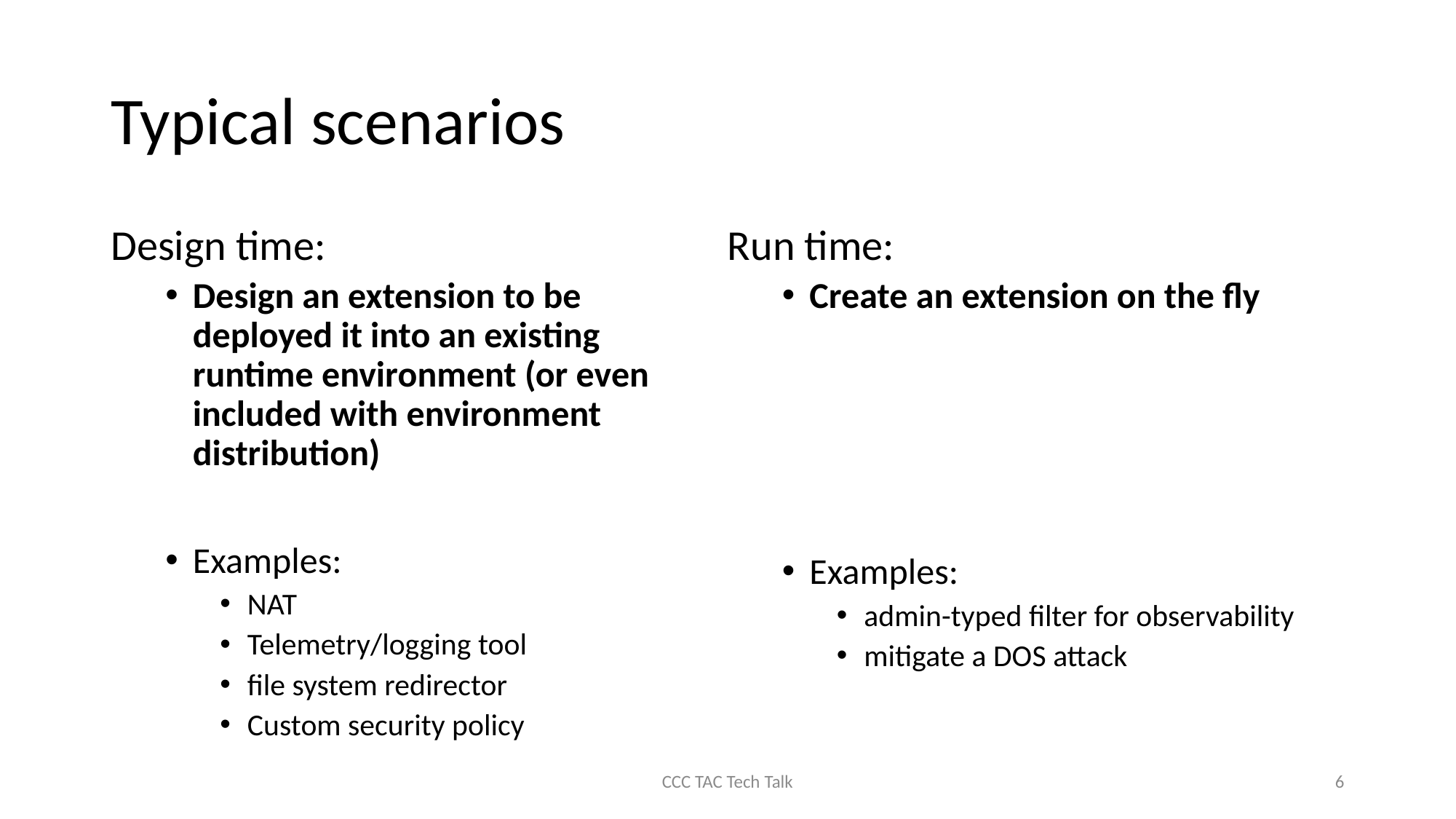

# Typical scenarios
Design time:
Design an extension to be deployed it into an existing runtime environment (or even included with environment distribution)

Examples:
NAT
Telemetry/logging tool
file system redirector
Custom security policy
Run time:
Create an extension on the fly

Examples:
admin-typed filter for observability
mitigate a DOS attack

CCC TAC Tech Talk
6